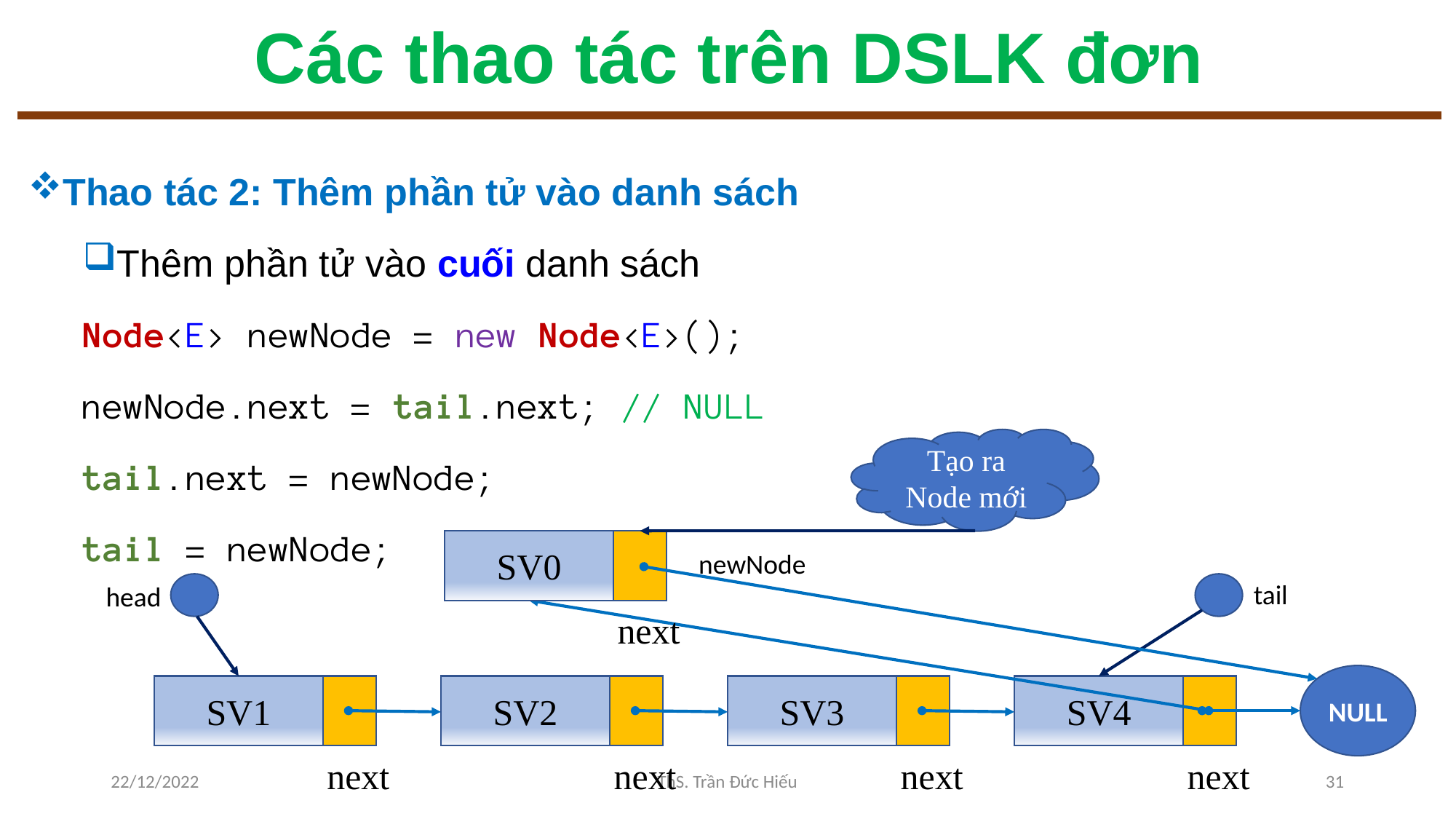

# Các thao tác trên DSLK đơn
Thao tác 2: Thêm phần tử vào danh sách
Thêm phần tử vào cuối danh sách
Node<E> newNode = new Node<E>();
newNode.next = tail.next; // NULL
tail.next = newNode;
tail = newNode;

Tạo ra Node mới
SV0

next
newNode
tail

head
NULL
SV1

SV2

next
SV3

next
SV4

next
next
22/12/2022
ThS. Trần Đức Hiếu
31